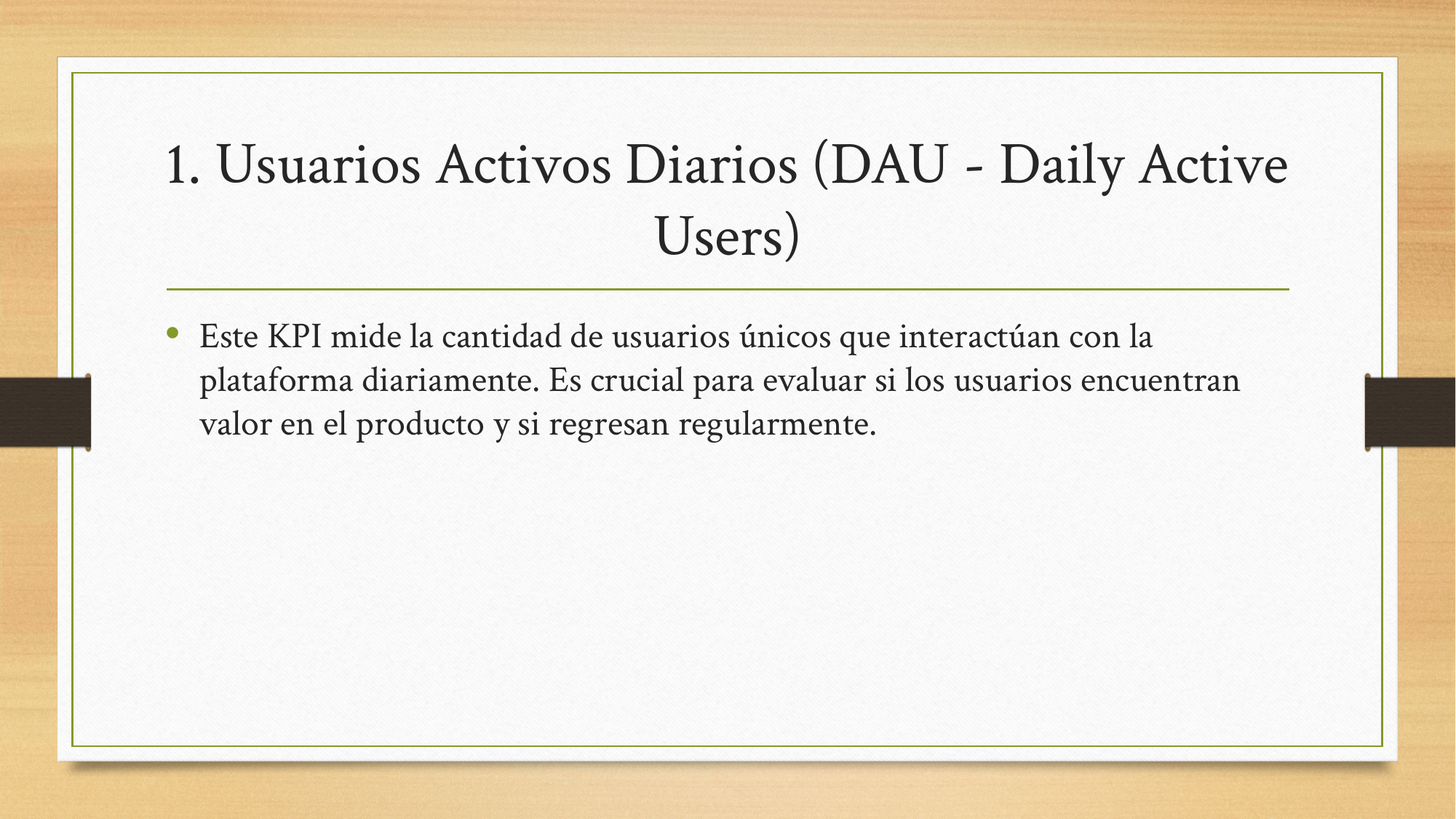

# 1. Usuarios Activos Diarios (DAU - Daily Active Users)
Este KPI mide la cantidad de usuarios únicos que interactúan con la plataforma diariamente. Es crucial para evaluar si los usuarios encuentran valor en el producto y si regresan regularmente.